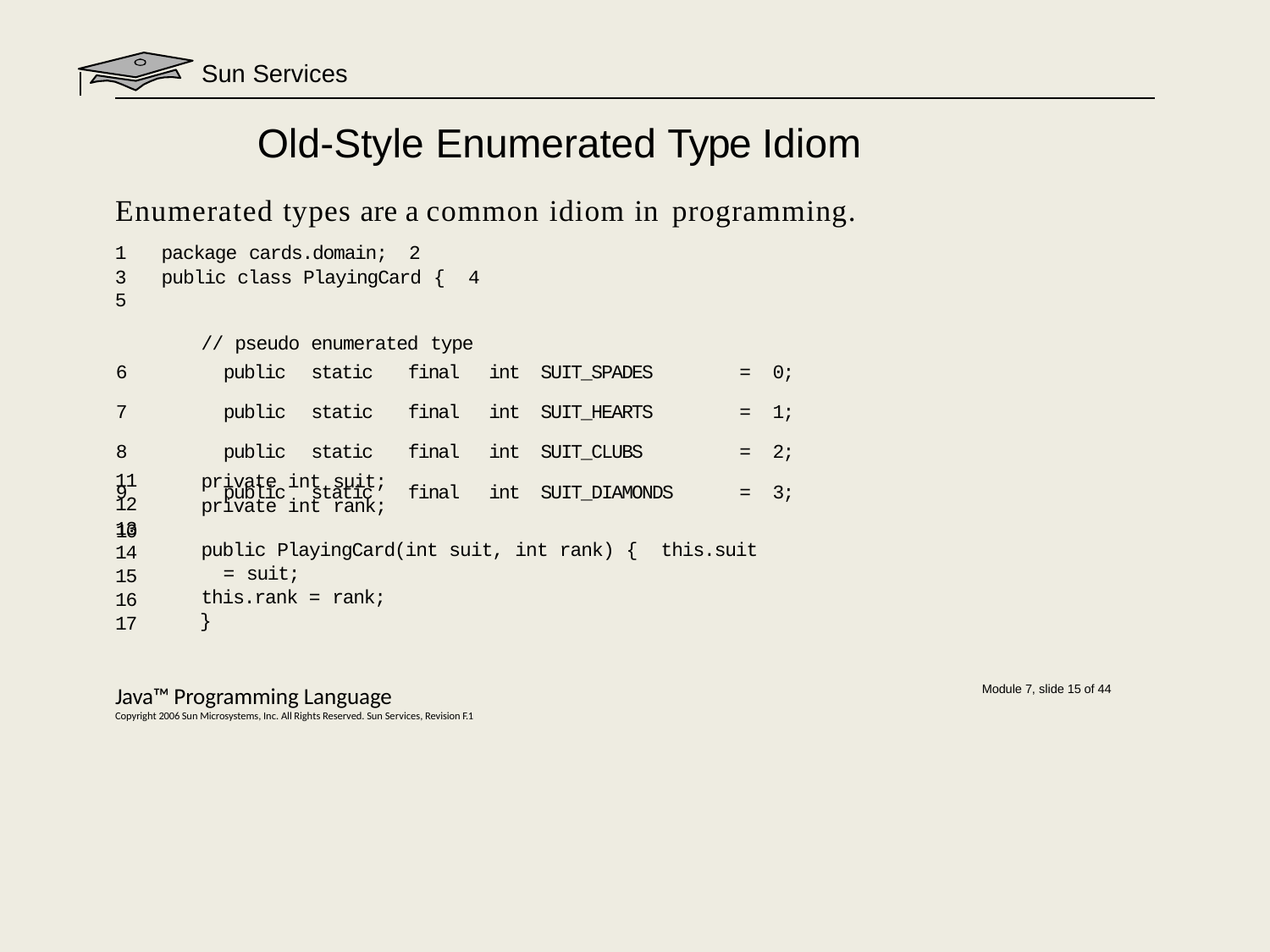

Sun Services

# Old-Style Enumerated Type Idiom
Enumerated types are a common idiom in programming.
1	package cards.domain;  2
3	public class PlayingCard {  4
5
// pseudo enumerated type
| 6 | public | static | final | int | SUIT\_SPADES | = | 0; |
| --- | --- | --- | --- | --- | --- | --- | --- |
| 7 | public | static | final | int | SUIT\_HEARTS | = | 1; |
| 8 | public | static | final | int | SUIT\_CLUBS | = | 2; |
| 9 | public | static | final | int | SUIT\_DIAMONDS | = | 3; |
| 10 |  |  |  |  |  |  |  |
11
12
13
14
15
16
17
private int suit;  private int rank;
public PlayingCard(int suit, int rank) {  this.suit = suit;
this.rank = rank;
}
Java™ Programming Language
Copyright 2006 Sun Microsystems, Inc. All Rights Reserved. Sun Services, Revision F.1
Module 7, slide 15 of 44